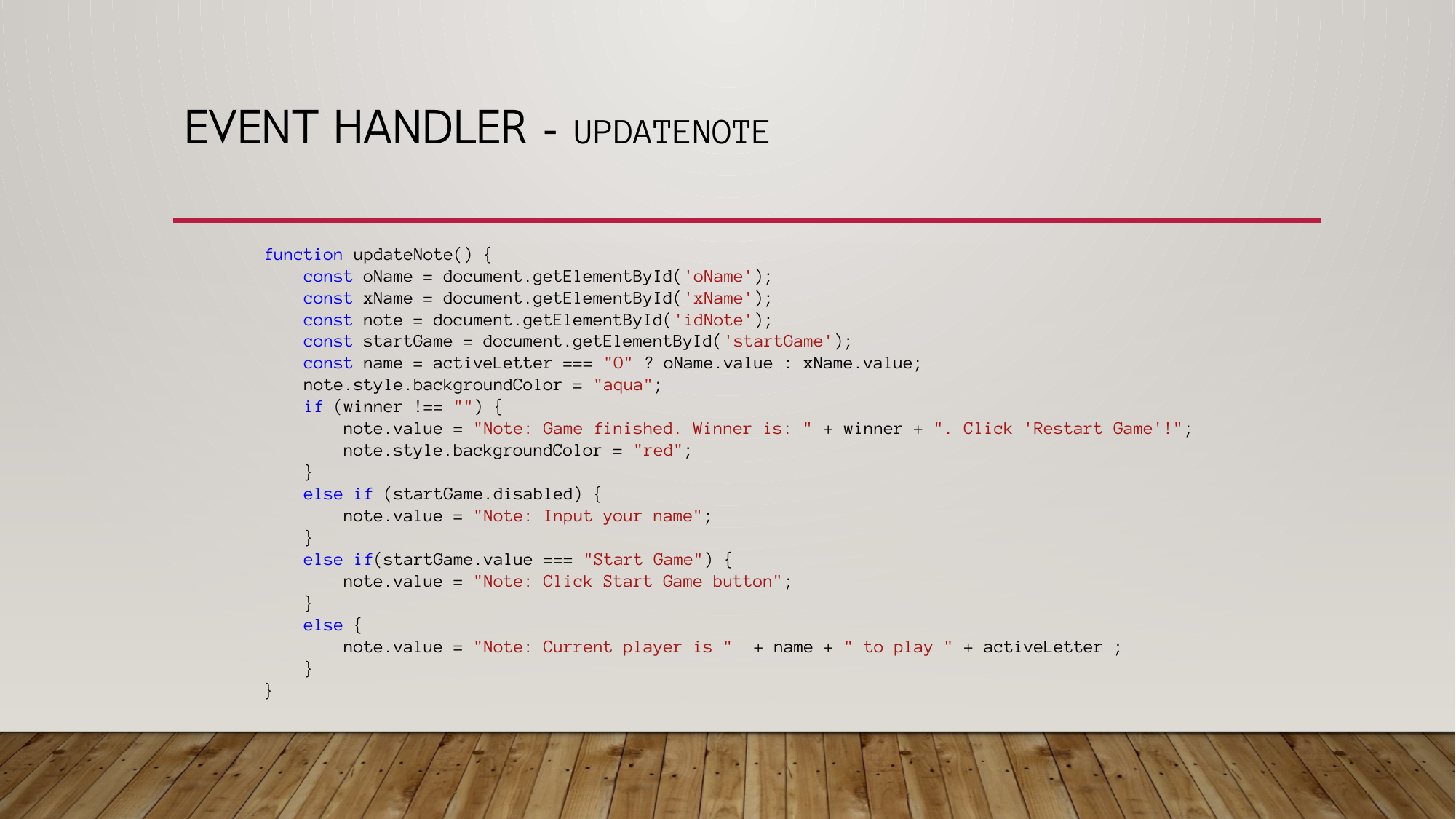

# Event handler - updatenote
        function updateNote() {
            const oName = document.getElementById('oName');
            const xName = document.getElementById('xName');
            const note = document.getElementById('idNote');
            const startGame = document.getElementById('startGame');
            const name = activeLetter === "O" ? oName.value : xName.value;
            note.style.backgroundColor = "aqua";
            if (winner !== "") {
                note.value = "Note: Game finished. Winner is: " + winner + ". Click 'Restart Game'!";
                note.style.backgroundColor = "red";
            }
            else if (startGame.disabled) {
                note.value = "Note: Input your name";
            }
            else if(startGame.value === "Start Game") {
                note.value = "Note: Click Start Game button";
            }
            else {
                note.value = "Note: Current player is "  + name + " to play " + activeLetter ;
            }
        }